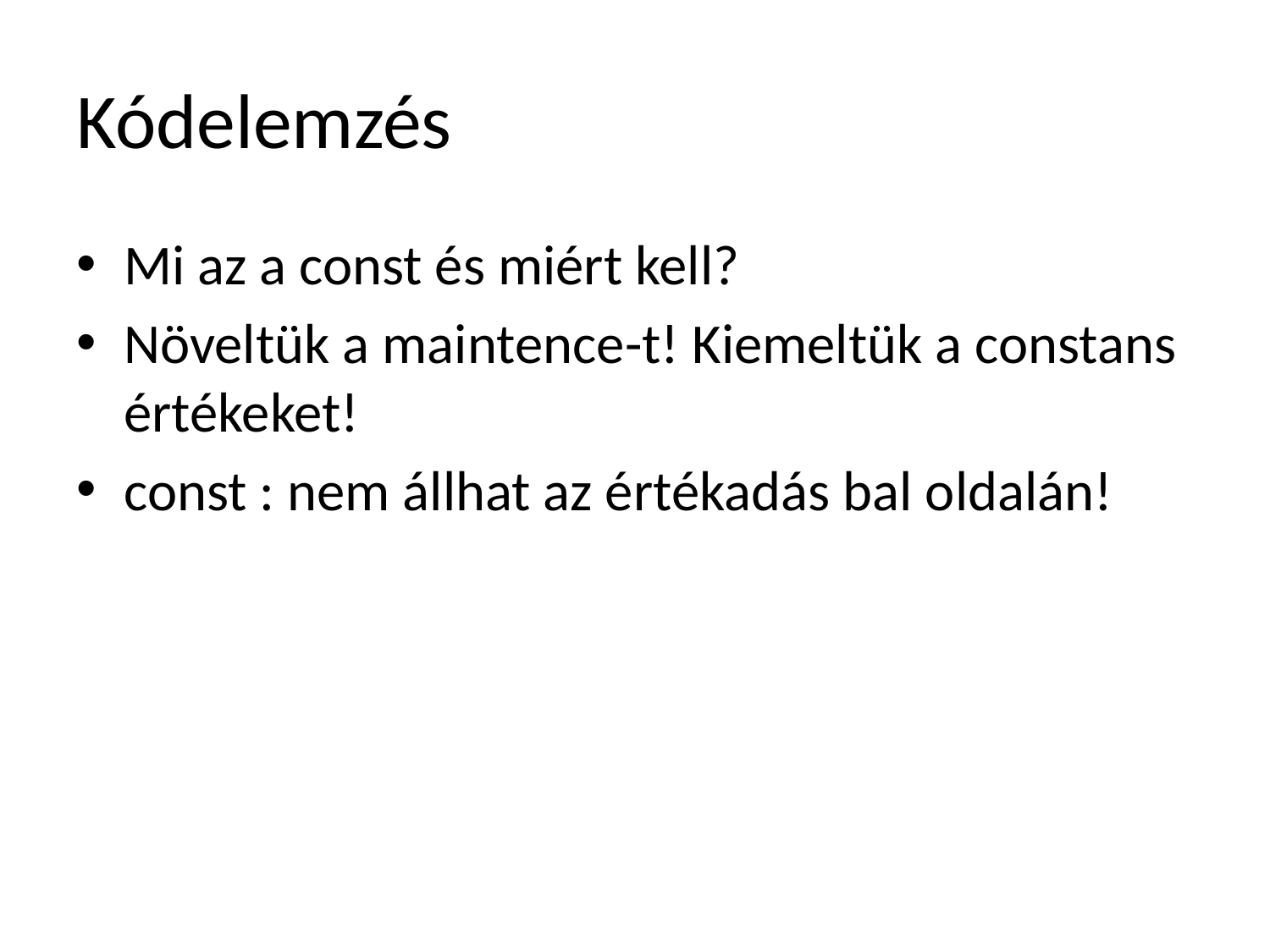

# Kódelemzés
Mi az a const és miért kell?
Növeltük a maintence-t! Kiemeltük a constans értékeket!
const : nem állhat az értékadás bal oldalán!